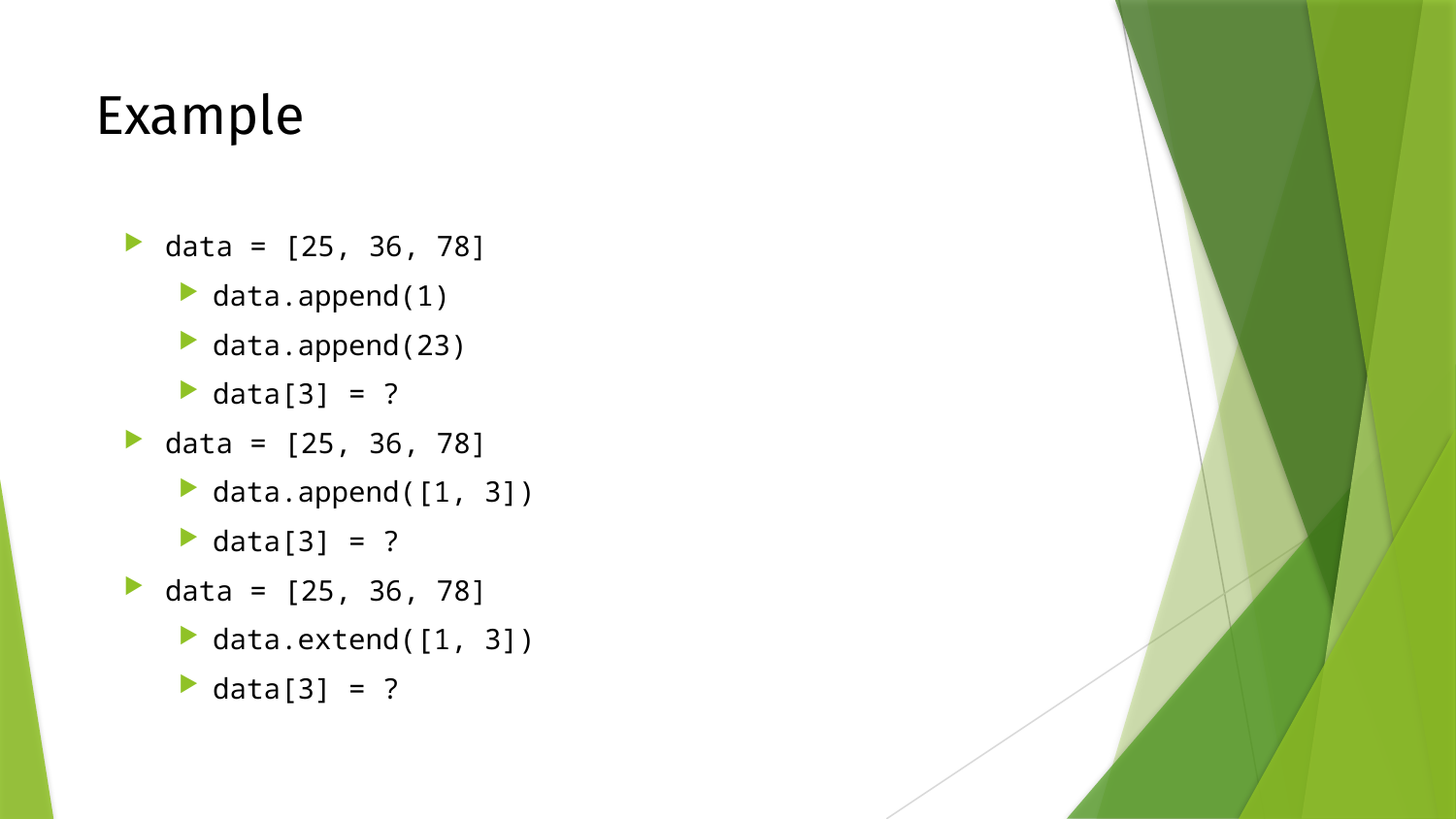

# Example
data = [25, 36, 78]
data.append(1)
data.append(23)
data[3] = ?
data = [25, 36, 78]
data.append([1, 3])
data[3] = ?
data = [25, 36, 78]
data.extend([1, 3])
data[3] = ?